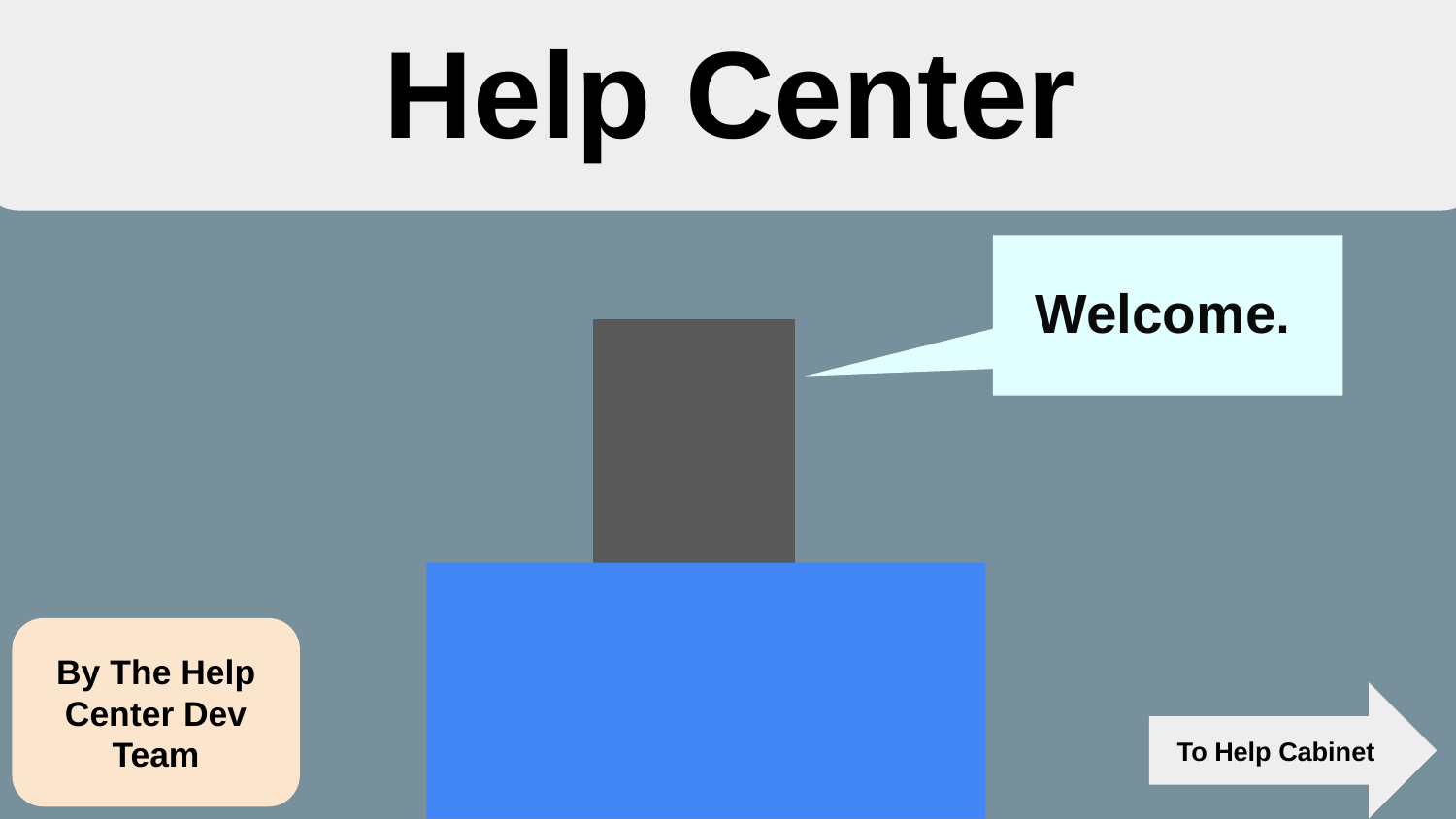

Help Center

Welcome.

By The Help Center Dev Team
To Help Cabinet